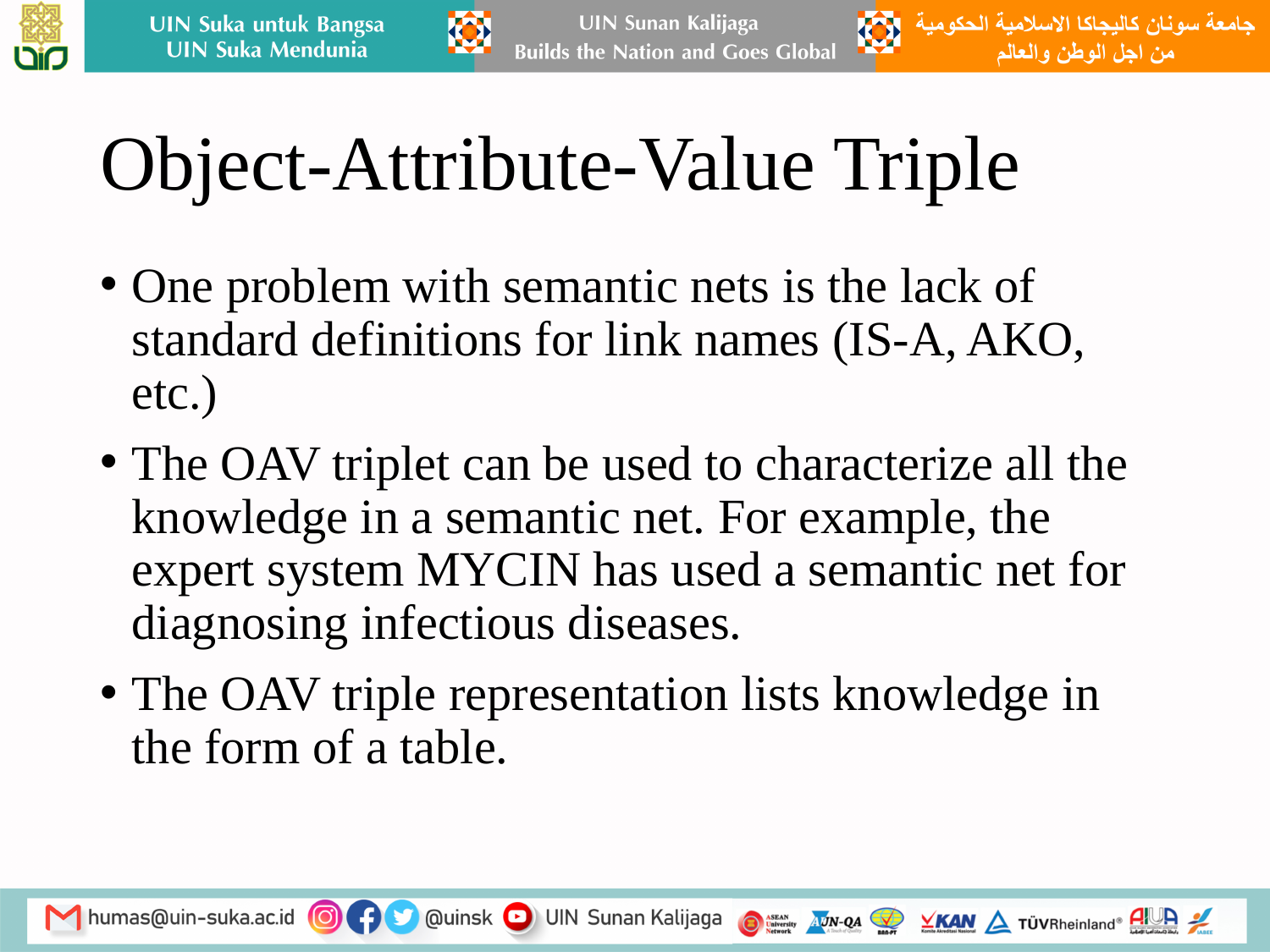

# Object-Attribute-Value Triple
One problem with semantic nets is the lack of standard definitions for link names (IS-A, AKO, etc.)
The OAV triplet can be used to characterize all the knowledge in a semantic net. For example, the expert system MYCIN has used a semantic net for diagnosing infectious diseases.
The OAV triple representation lists knowledge in the form of a table.